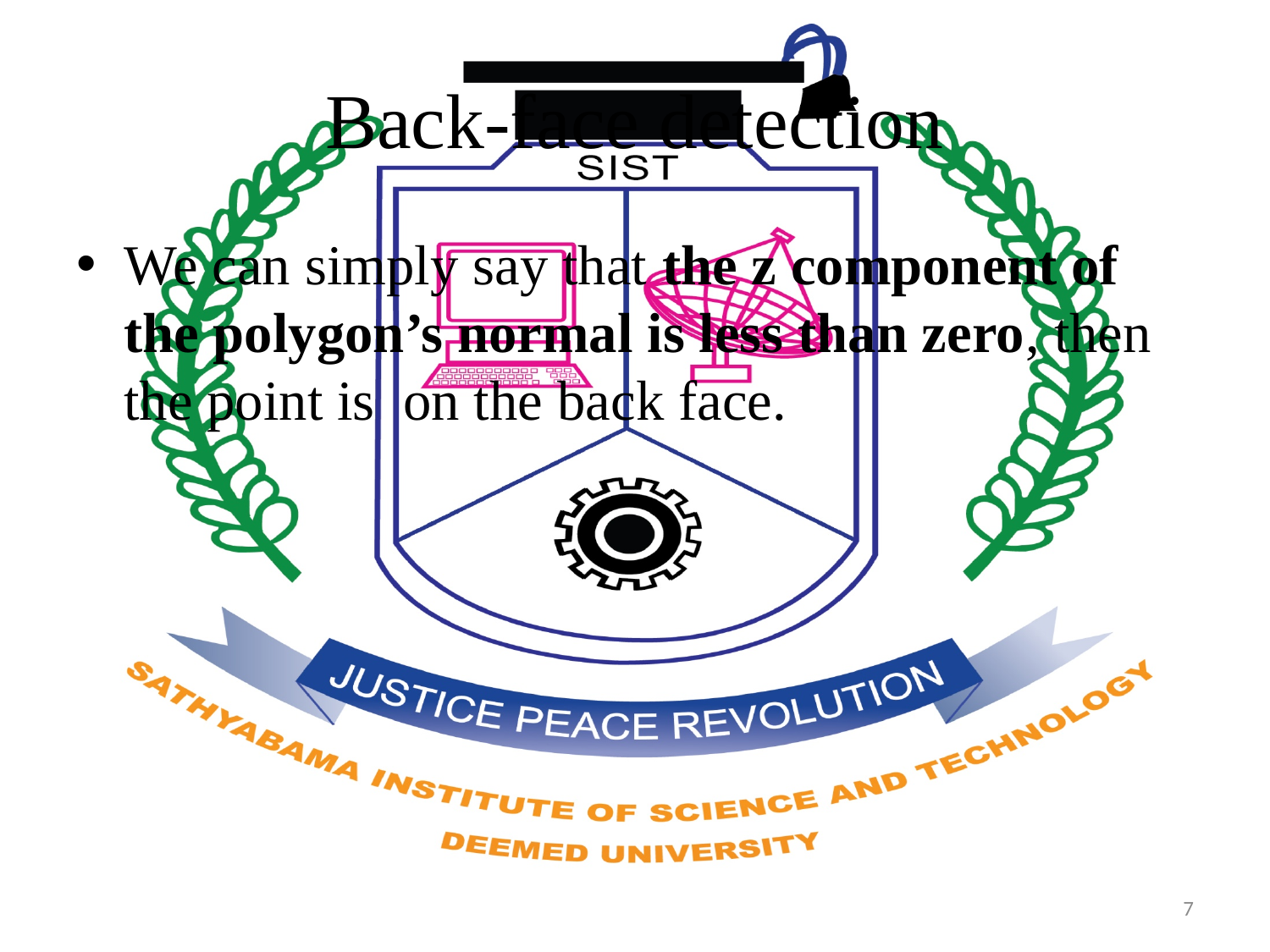

# Back-face detection
We can simply say that the z component of the polygon’s normal is less than zero, then the point is  on the back face.
7